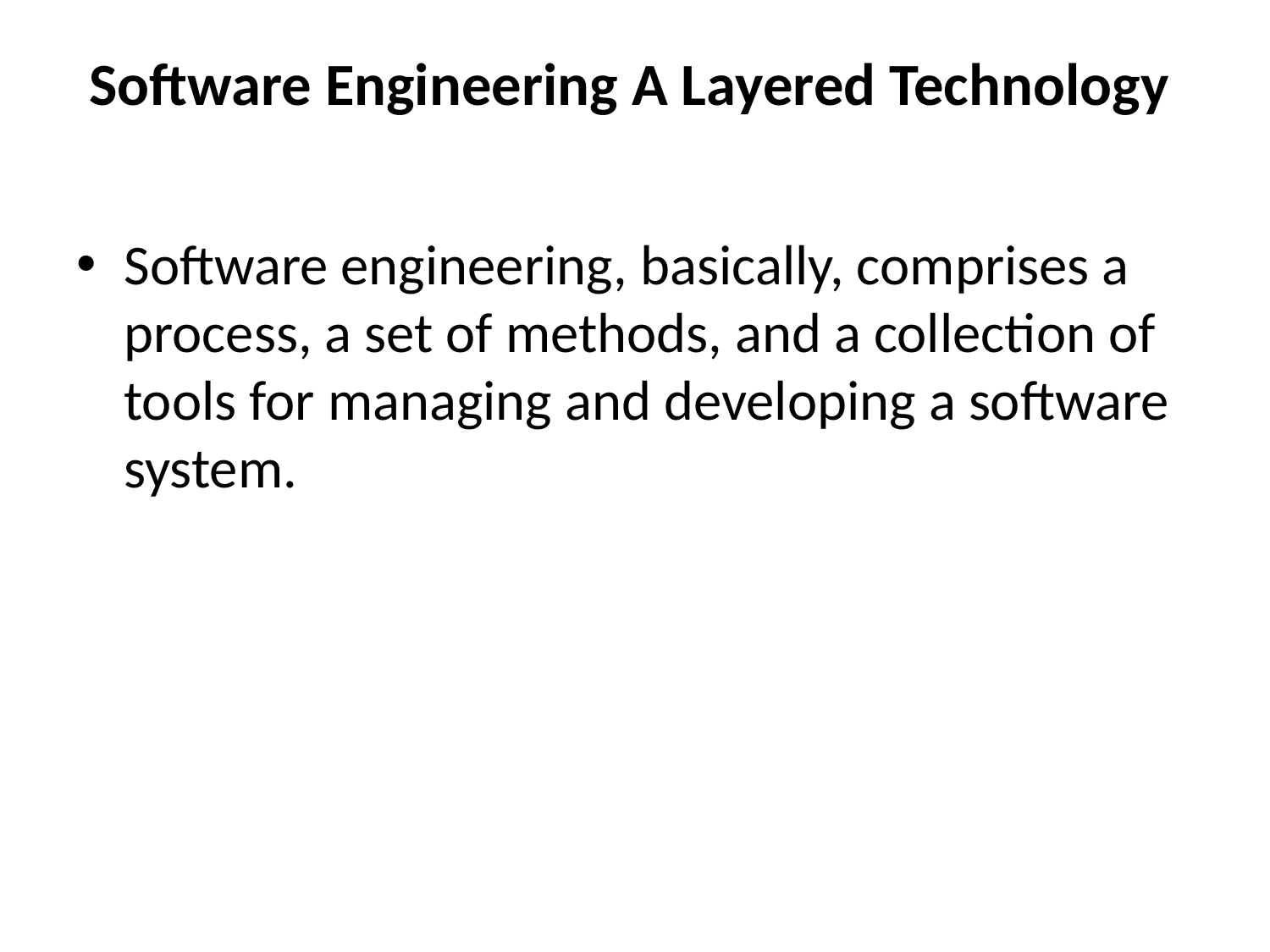

# Software Engineering A Layered Technology
Software engineering, basically, comprises a process, a set of methods, and a collection of tools for managing and developing a software system.